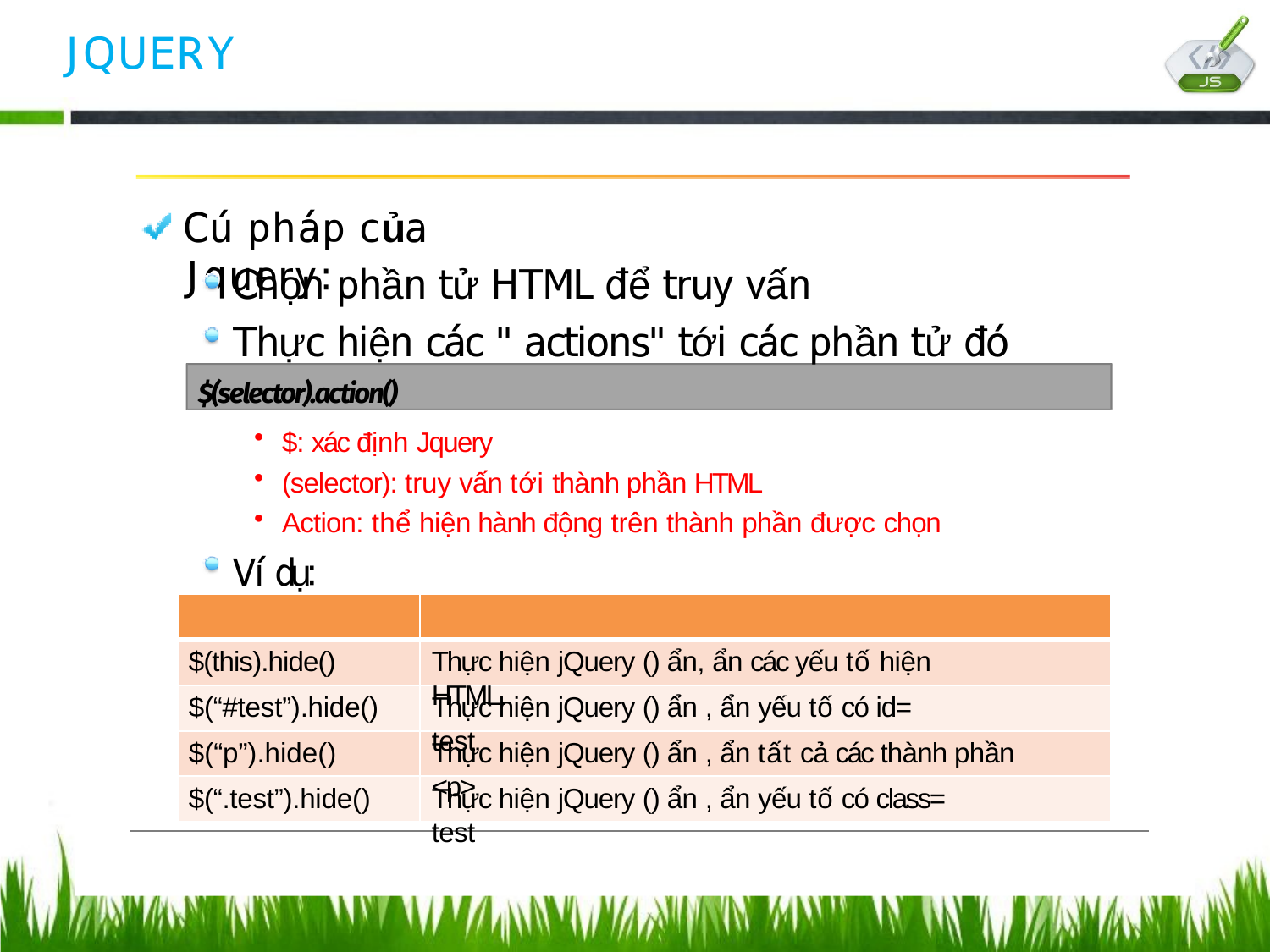

JQUERY

# Cú pháp của Jquery:

Chọn phần tử HTML để truy vấn
Thực hiện các " actions" tới các phần tử đó
$(selector).action()
$: xác định Jquery
(selector): truy vấn tới thành phần HTML
Action: thể hiện hành động trên thành phần được chọn
Ví dụ:

$(this).hide()

Thực hiện jQuery () ẩn, ẩn các yếu tố hiện HTML.

Thực hiện jQuery () ẩn , ẩn yếu tố có id= test
$(“#test”).hide()

Thực hiện jQuery () ẩn , ẩn tất cả các thành phần <p>
$(“p”).hide()

Thực hiện jQuery () ẩn , ẩn yếu tố có class= test
$(“.test”).hide()